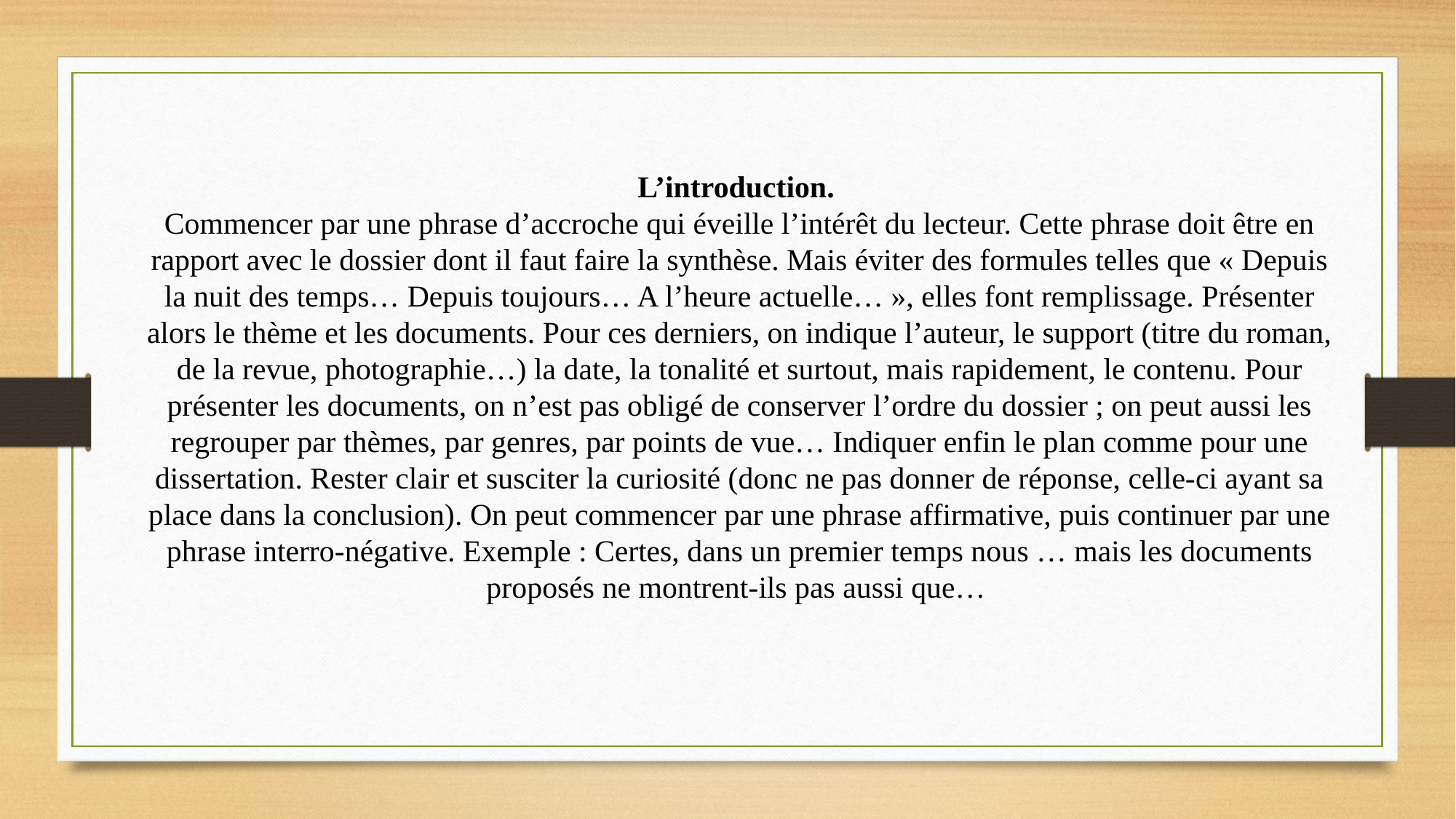

L’introduction.
Commencer par une phrase d’accroche qui éveille l’intérêt du lecteur. Cette phrase doit être en rapport avec le dossier dont il faut faire la synthèse. Mais éviter des formules telles que « Depuis la nuit des temps… Depuis toujours… A l’heure actuelle… », elles font remplissage. Présenter alors le thème et les documents. Pour ces derniers, on indique l’auteur, le support (titre du roman, de la revue, photographie…) la date, la tonalité et surtout, mais rapidement, le contenu. Pour présenter les documents, on n’est pas obligé de conserver l’ordre du dossier ; on peut aussi les regrouper par thèmes, par genres, par points de vue… Indiquer enfin le plan comme pour une dissertation. Rester clair et susciter la curiosité (donc ne pas donner de réponse, celle-ci ayant sa place dans la conclusion). On peut commencer par une phrase affirmative, puis continuer par une phrase interro-négative. Exemple : Certes, dans un premier temps nous … mais les documents proposés ne montrent-ils pas aussi que…